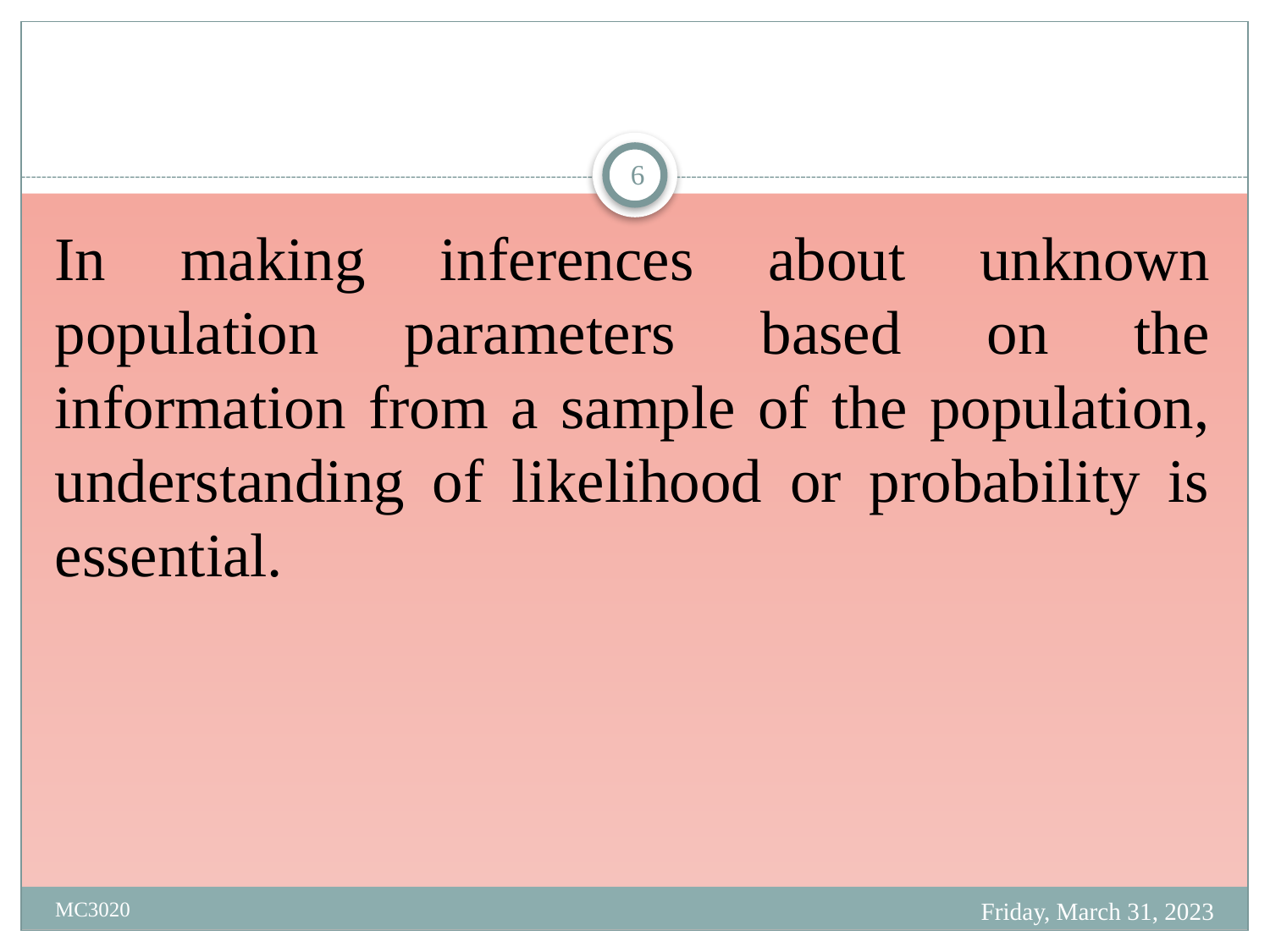

6
In making inferences about unknown population parameters based on the information from a sample of the population, understanding of likelihood or probability is essential.

Friday, March 31, 2023
MC3020